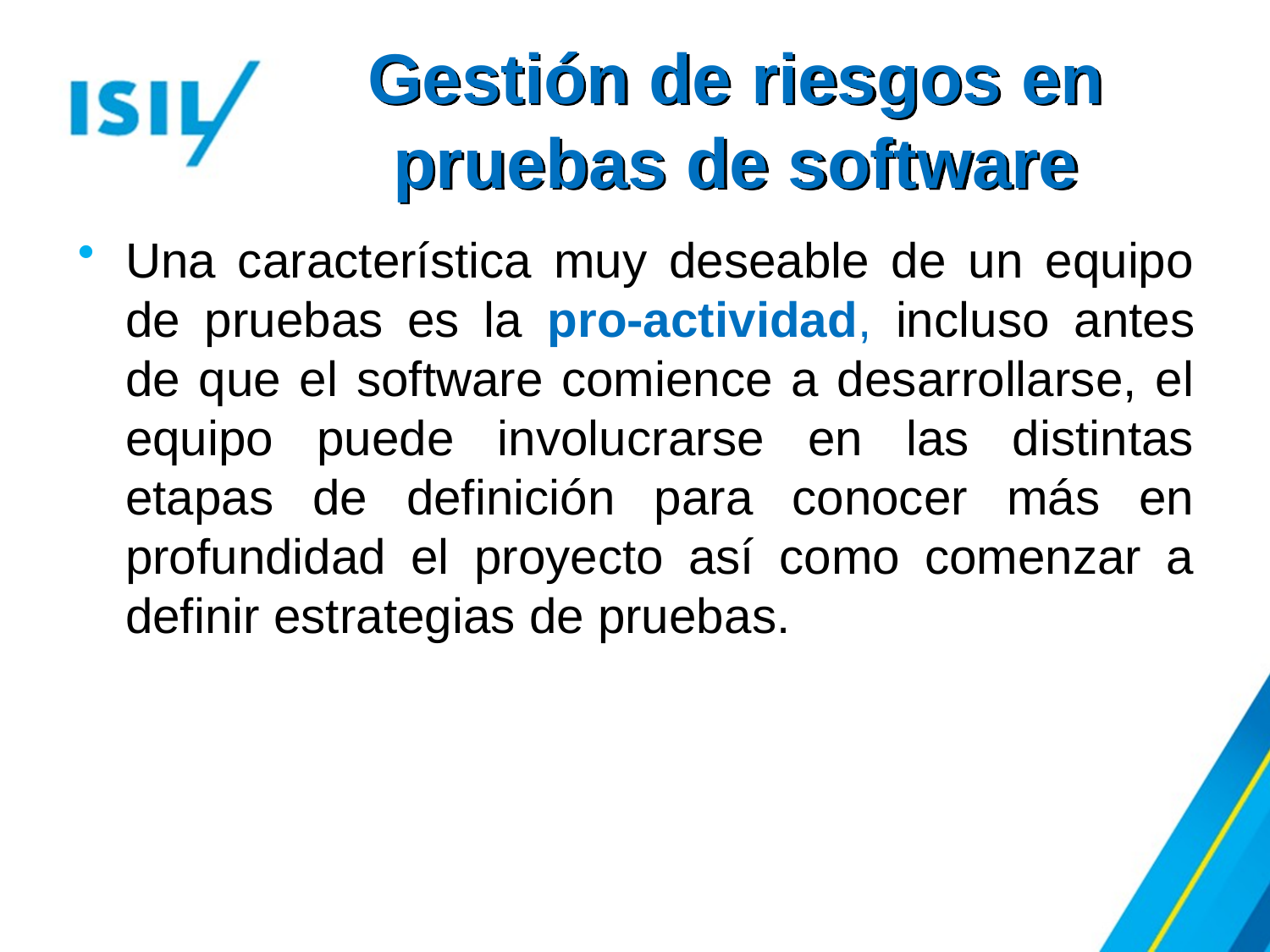

# Gestión de riesgos en pruebas de software
Una característica muy deseable de un equipo de pruebas es la pro-actividad, incluso antes de que el software comience a desarrollarse, el equipo puede involucrarse en las distintas etapas de definición para conocer más en profundidad el proyecto así como comenzar a definir estrategias de pruebas.